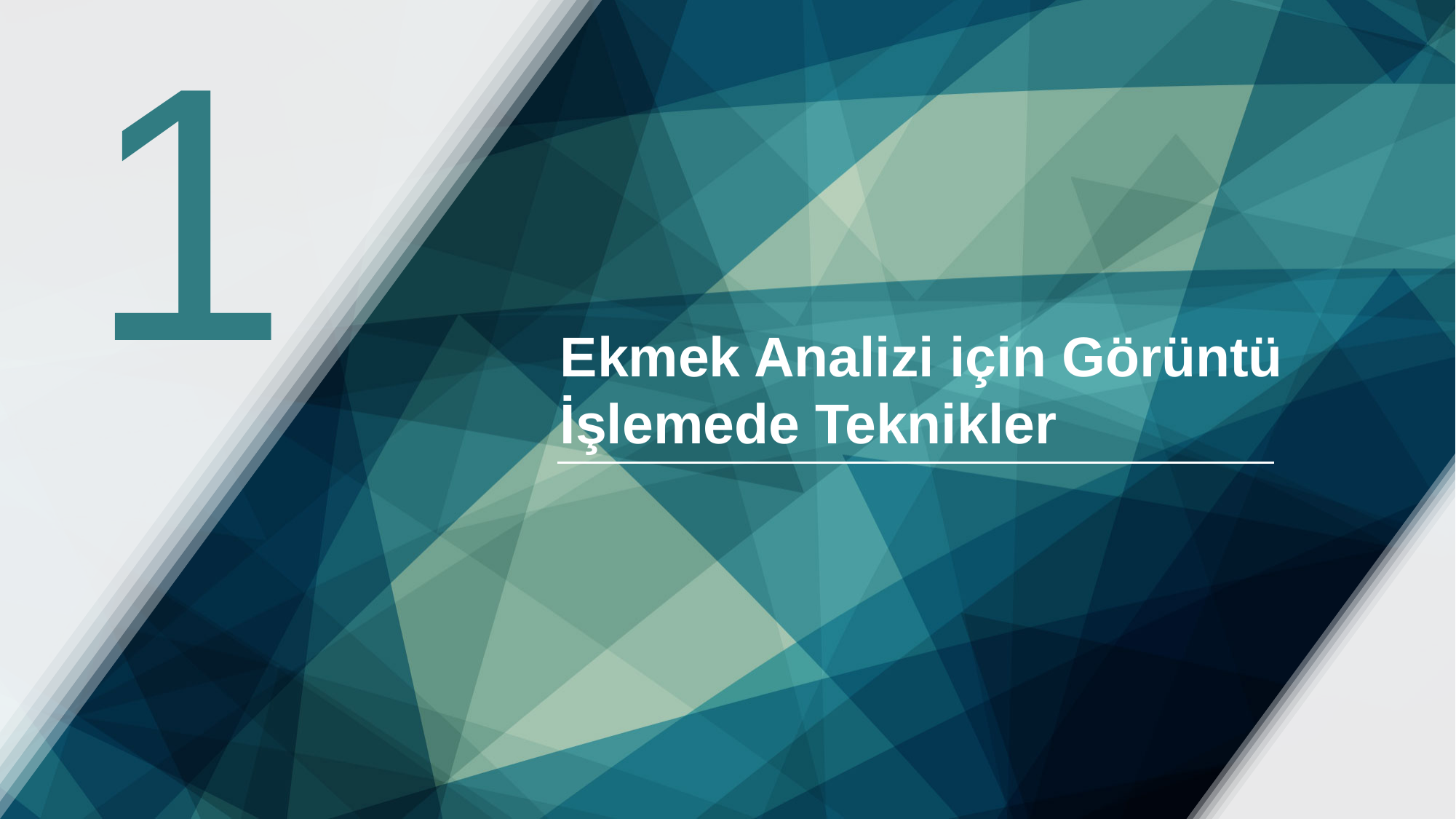

1
Ekmek Analizi için Görüntü İşlemede Teknikler